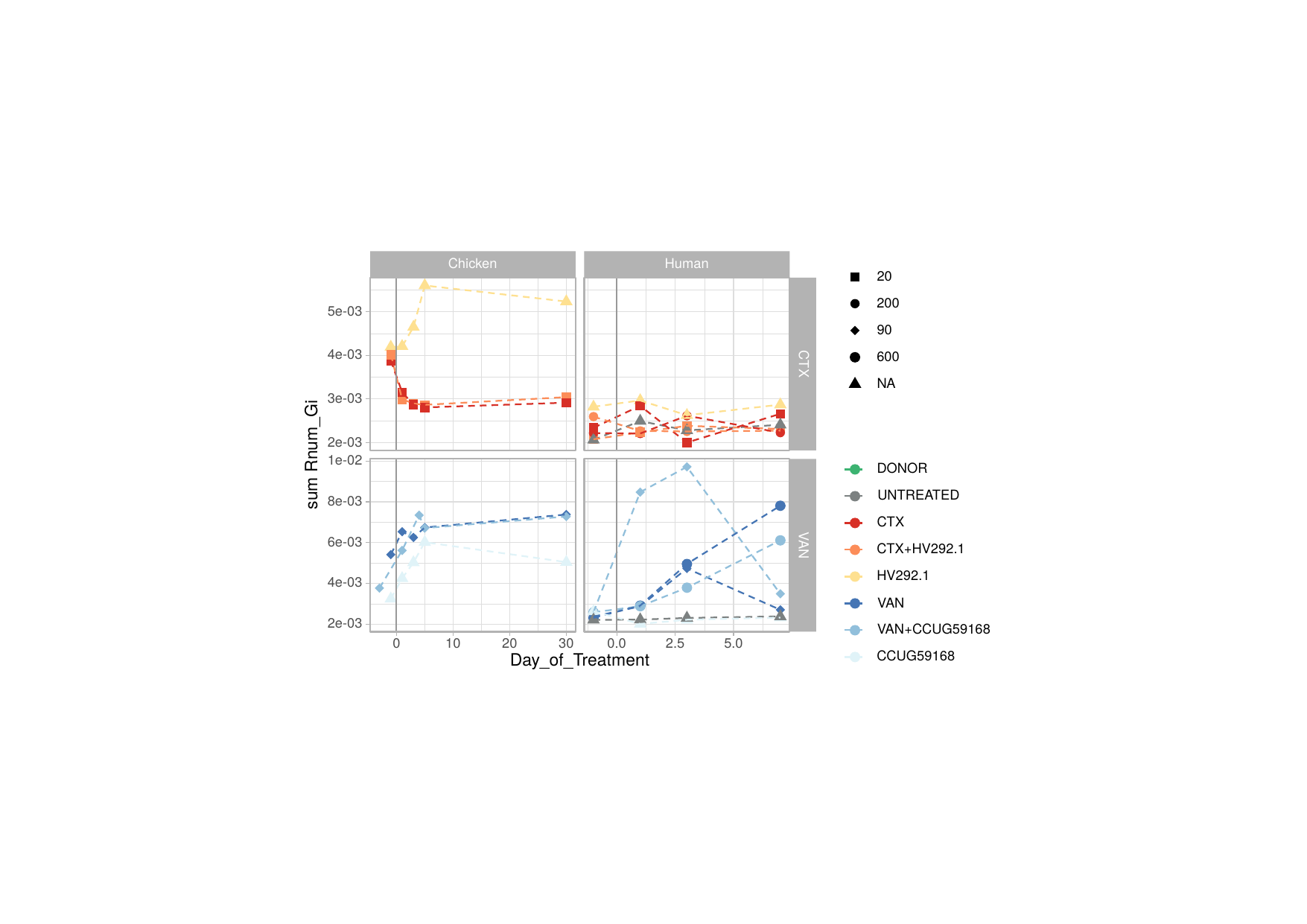

Chicken
Human

20

200

5e-03

90

4e-03
600

CTX

NA

3e-03

2e-03

sum Rnum_Gi

1e-02

DONOR

UNTREATED

8e-03

CTX

6e-03

VAN

CTX+HV292.1

HV292.1

4e-03

VAN

2e-03

VAN+CCUG59168

20
30
2.5
0
10
0.0
5.0

CCUG59168

Day_of_Treatment